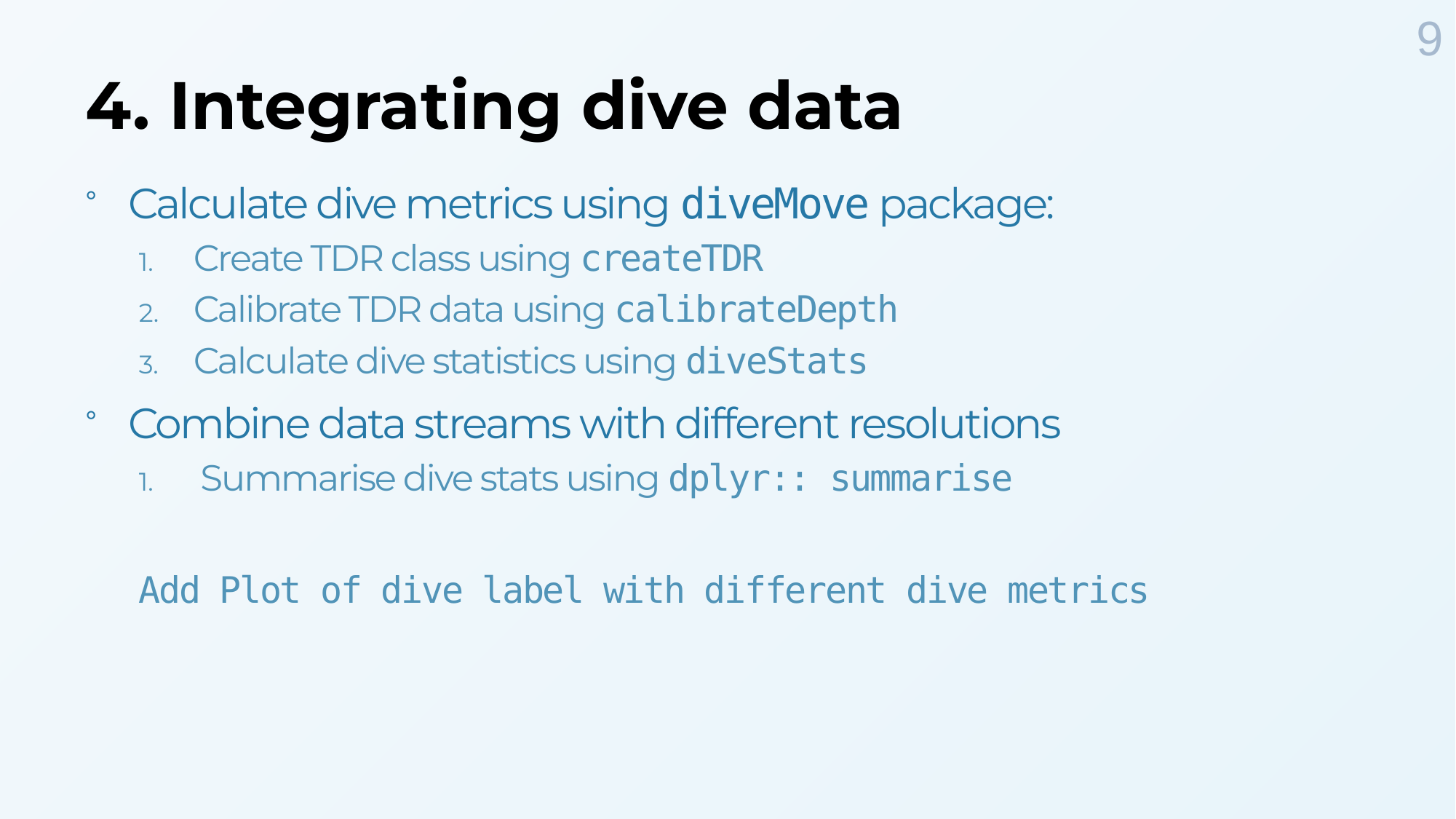

9
# 4. Integrating dive data
Calculate dive metrics using diveMove package:
Create TDR class using createTDR
Calibrate TDR data using calibrateDepth
Calculate dive statistics using diveStats
Combine data streams with different resolutions
Summarise dive stats using dplyr:: summarise

Add Plot of dive label with different dive metrics